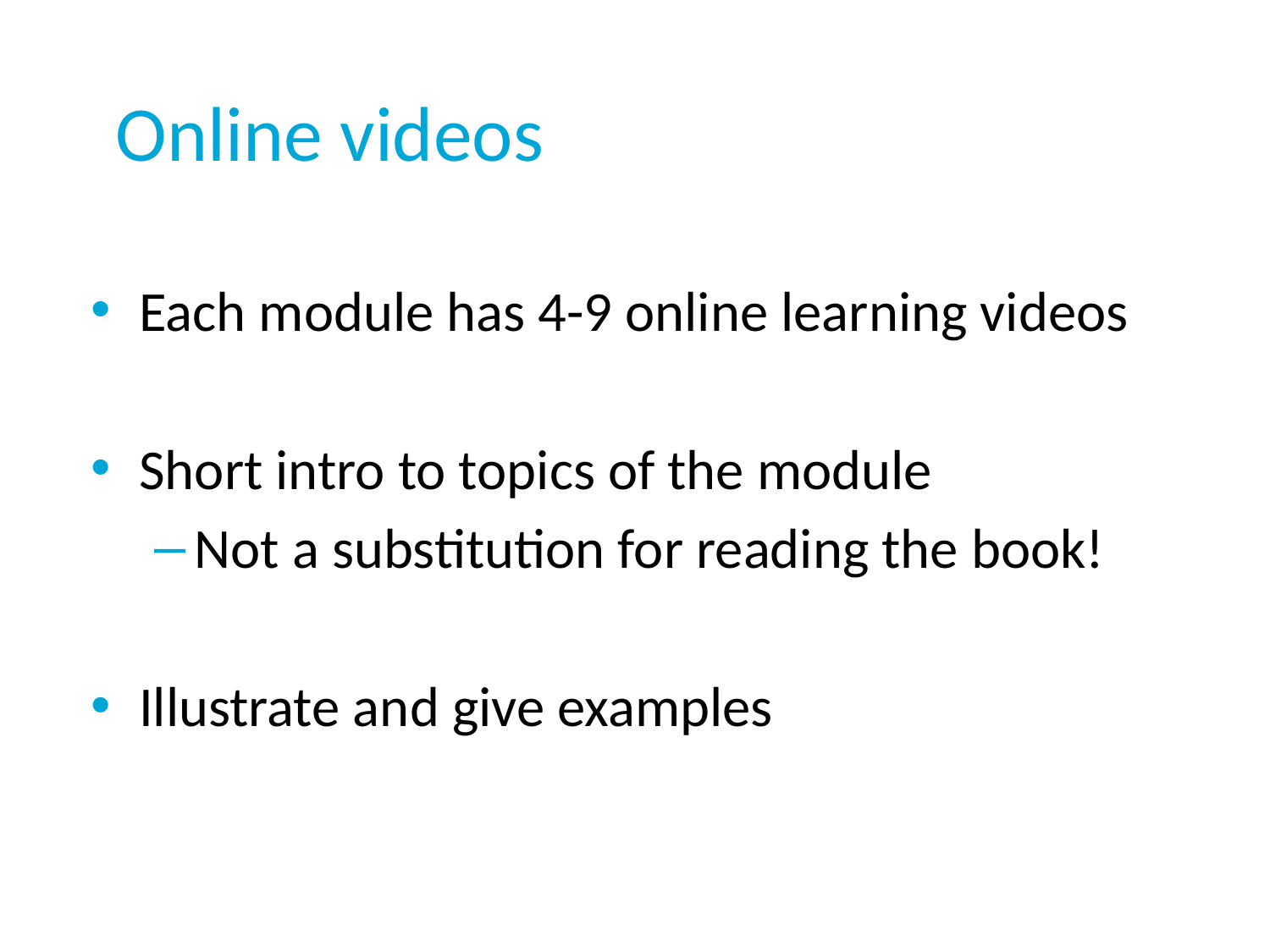

# Online videos
Each module has 4-9 online learning videos

Short intro to topics of the module
Not a substitution for reading the book!

Illustrate and give examples